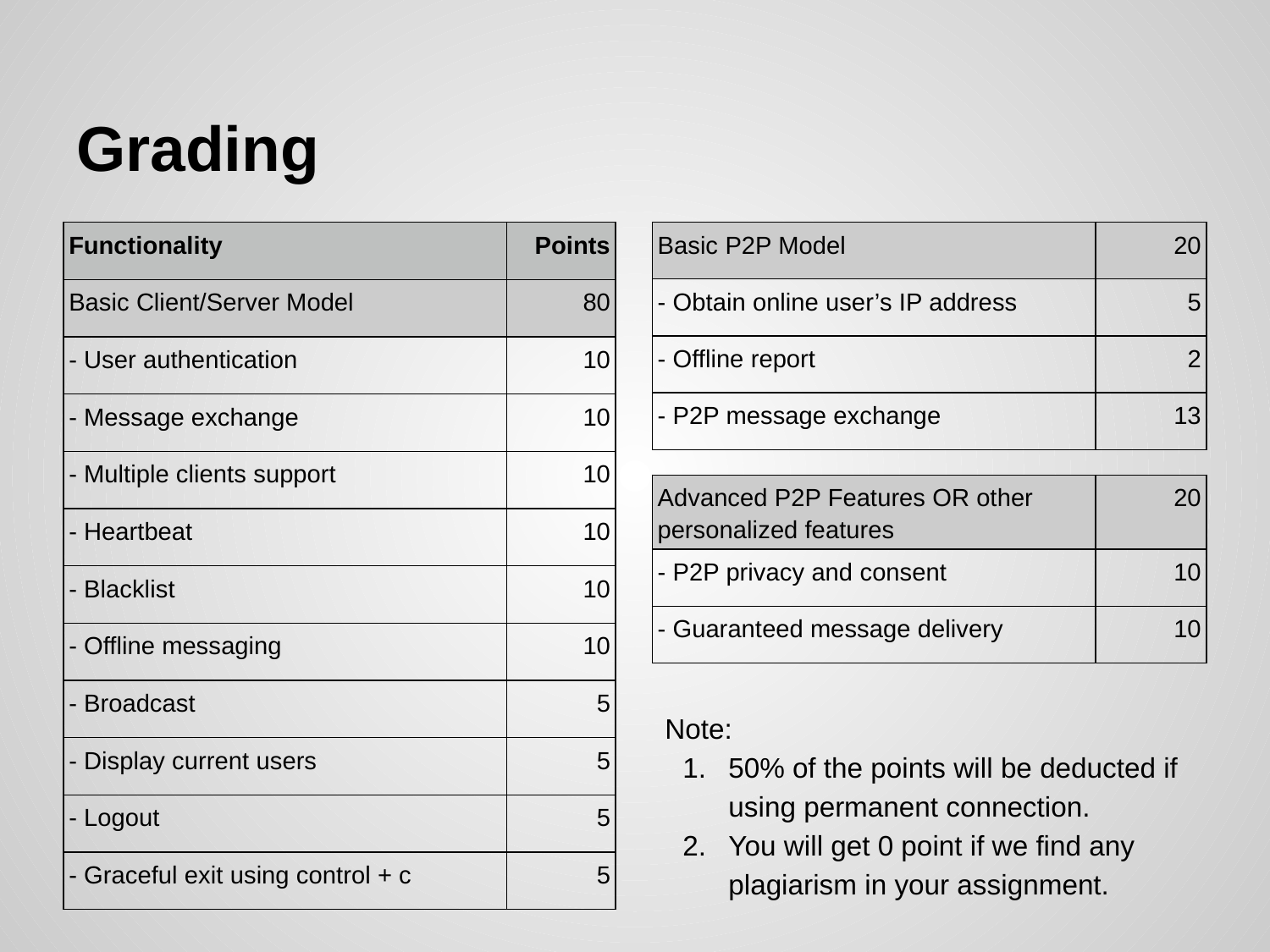

# Grading
| Functionality | Points |
| --- | --- |
| Basic Client/Server Model | 80 |
| - User authentication | 10 |
| - Message exchange | 10 |
| - Multiple clients support | 10 |
| - Heartbeat | 10 |
| - Blacklist | 10 |
| - Offline messaging | 10 |
| - Broadcast | 5 |
| - Display current users | 5 |
| - Logout | 5 |
| - Graceful exit using control + c | 5 |
| Basic P2P Model | 20 |
| --- | --- |
| - Obtain online user’s IP address | 5 |
| - Offline report | 2 |
| - P2P message exchange | 13 |
| Advanced P2P Features OR other personalized features | 20 |
| --- | --- |
| - P2P privacy and consent | 10 |
| - Guaranteed message delivery | 10 |
Note:
50% of the points will be deducted if using permanent connection.
You will get 0 point if we find any plagiarism in your assignment.